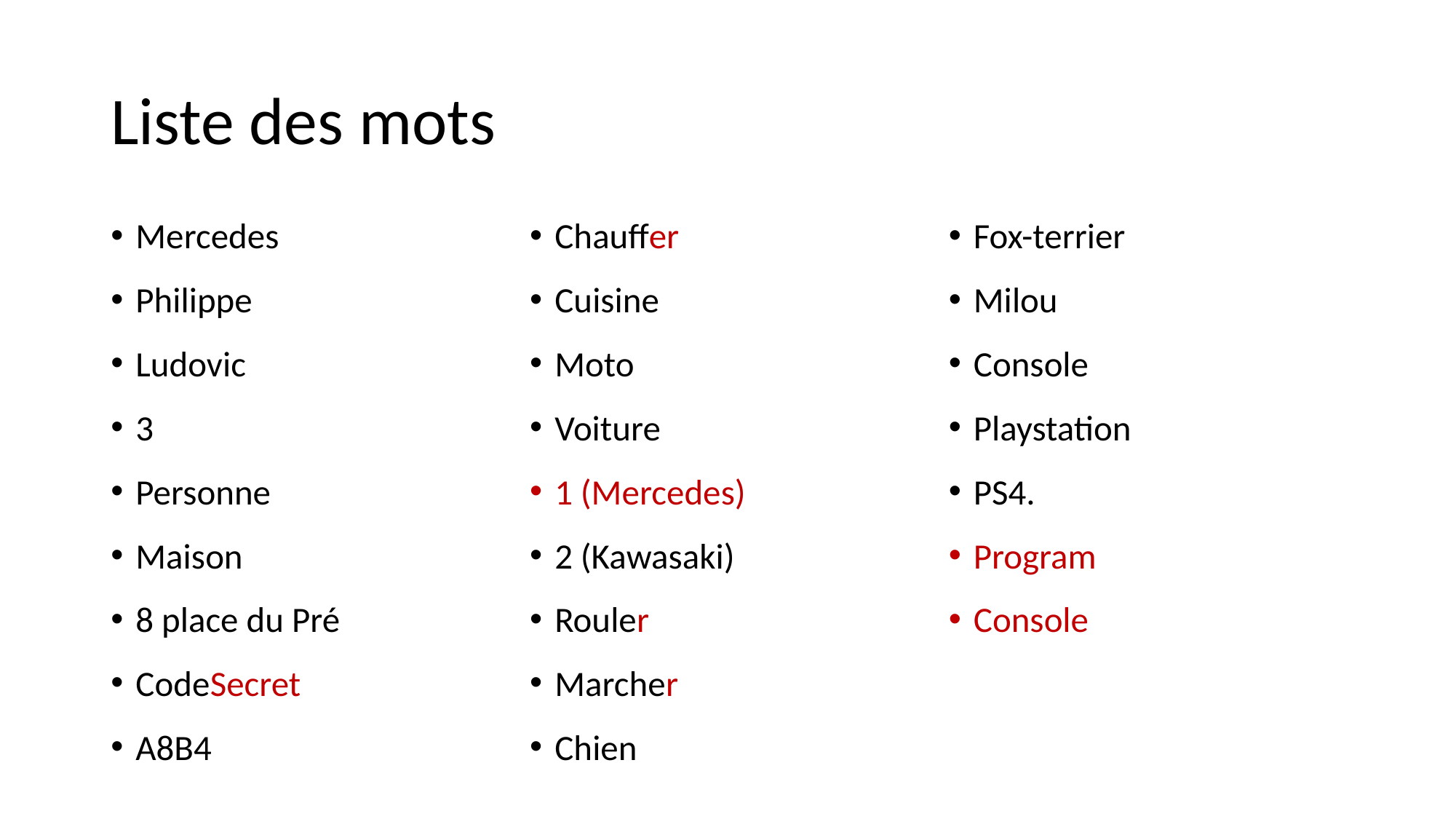

# Liste des mots
Mercedes
Philippe
Ludovic
3
Personne
Maison
8 place du Pré
CodeSecret
A8B4
Chauffer
Cuisine
Moto
Voiture
1 (Mercedes)
2 (Kawasaki)
Rouler
Marcher
Chien
Fox-terrier
Milou
Console
Playstation
PS4.
Program
Console